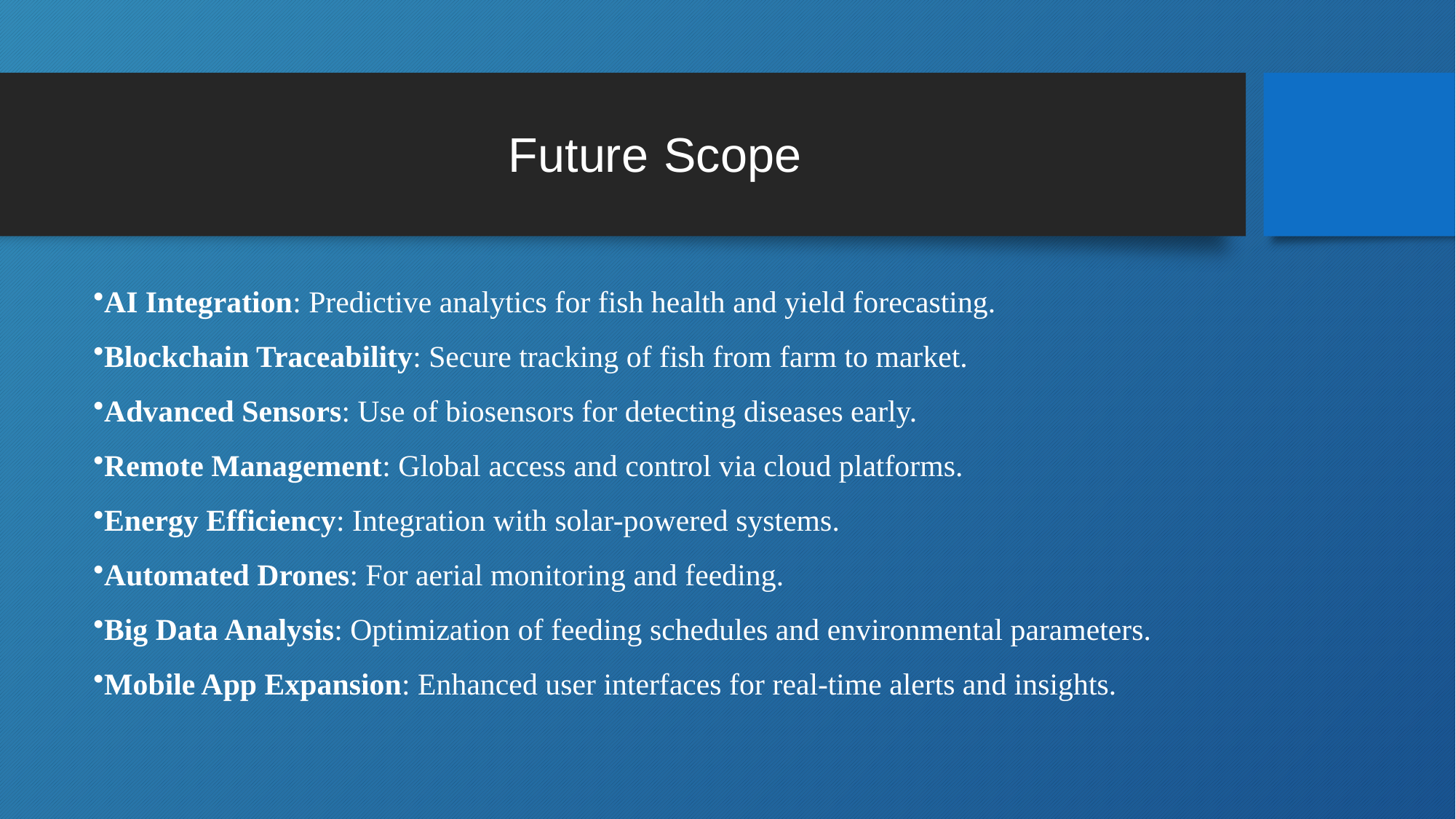

# Future Scope
AI Integration: Predictive analytics for fish health and yield forecasting.
Blockchain Traceability: Secure tracking of fish from farm to market.
Advanced Sensors: Use of biosensors for detecting diseases early.
Remote Management: Global access and control via cloud platforms.
Energy Efficiency: Integration with solar-powered systems.
Automated Drones: For aerial monitoring and feeding.
Big Data Analysis: Optimization of feeding schedules and environmental parameters.
Mobile App Expansion: Enhanced user interfaces for real-time alerts and insights.